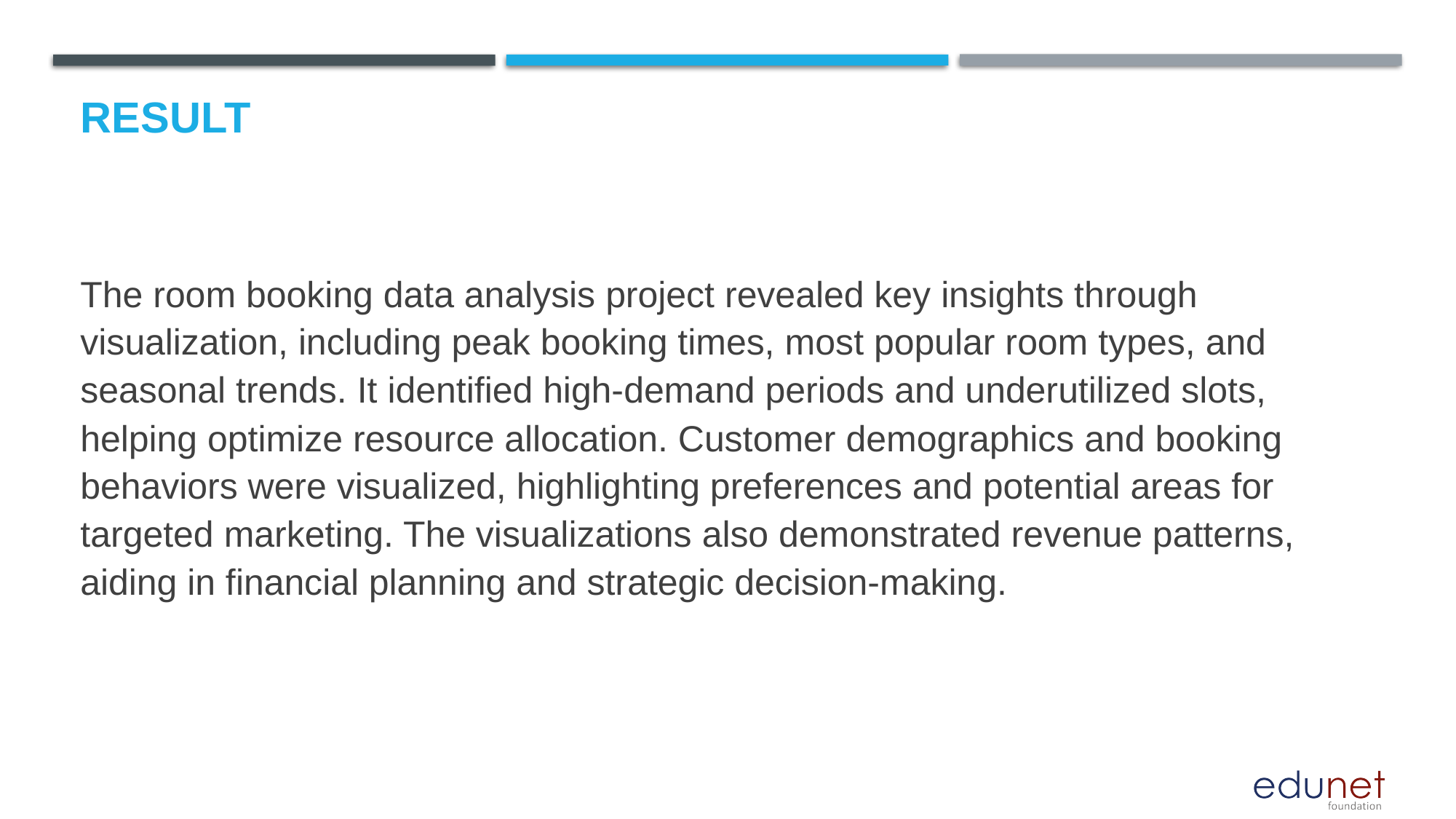

# Result
The room booking data analysis project revealed key insights through visualization, including peak booking times, most popular room types, and seasonal trends. It identified high-demand periods and underutilized slots, helping optimize resource allocation. Customer demographics and booking behaviors were visualized, highlighting preferences and potential areas for targeted marketing. The visualizations also demonstrated revenue patterns, aiding in financial planning and strategic decision-making.